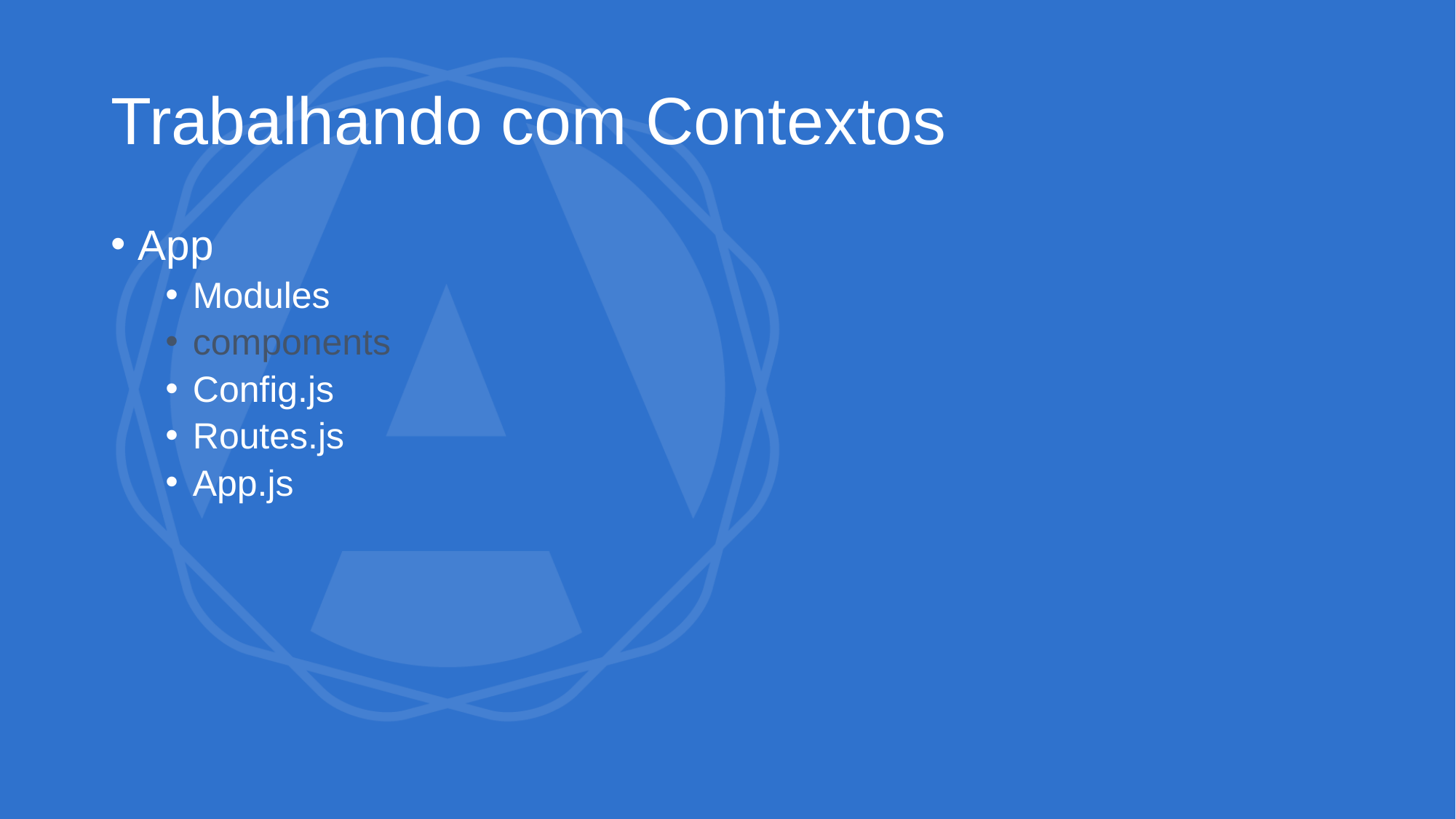

# Trabalhando com Contextos
App
Modules
components
Config.js
Routes.js
App.js